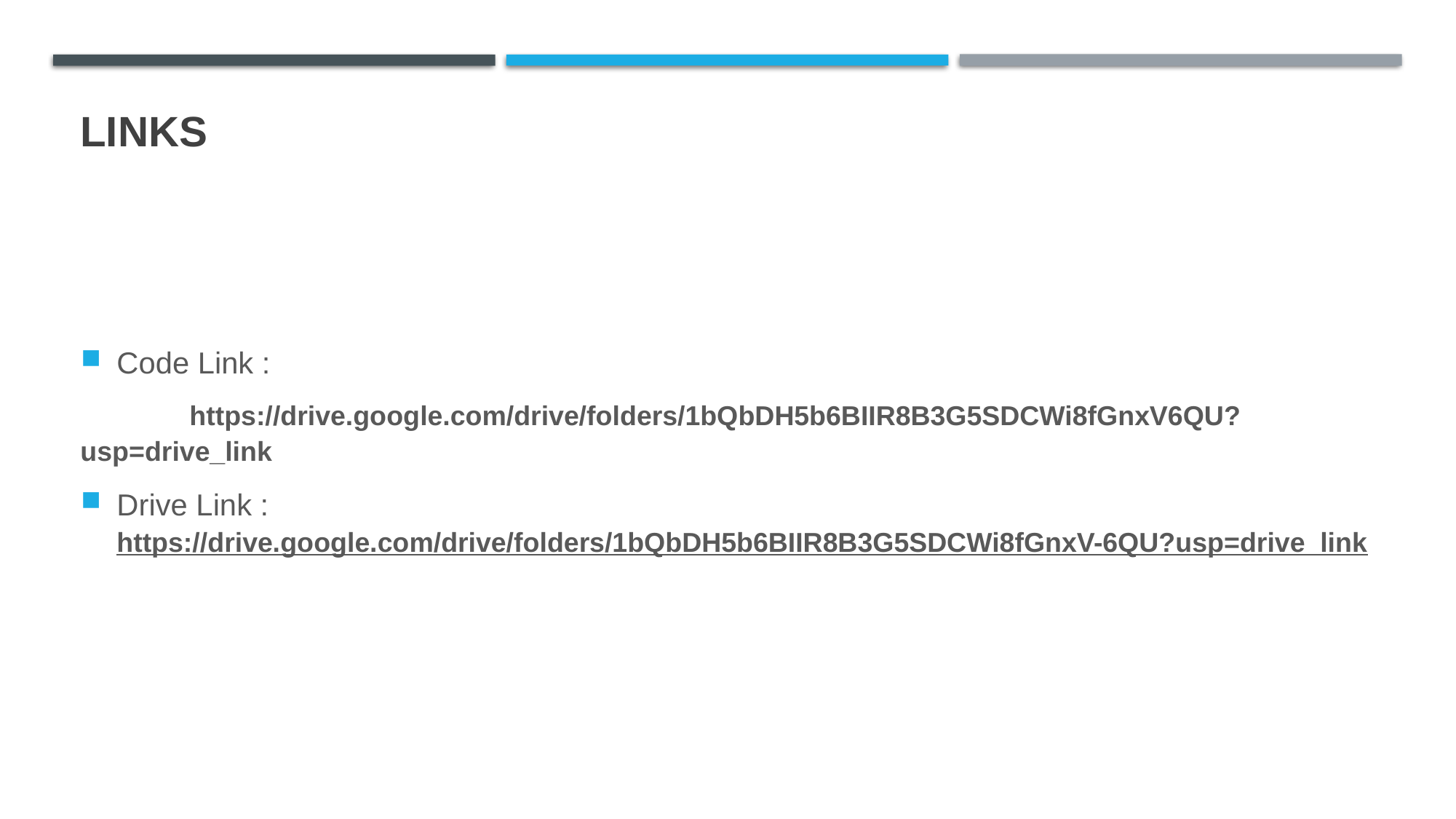

# links
Code Link :
	https://drive.google.com/drive/folders/1bQbDH5b6BIIR8B3G5SDCWi8fGnxV6QU?usp=drive_link
Drive Link : 			  		 	https://drive.google.com/drive/folders/1bQbDH5b6BIIR8B3G5SDCWi8fGnxV-6QU?usp=drive_link